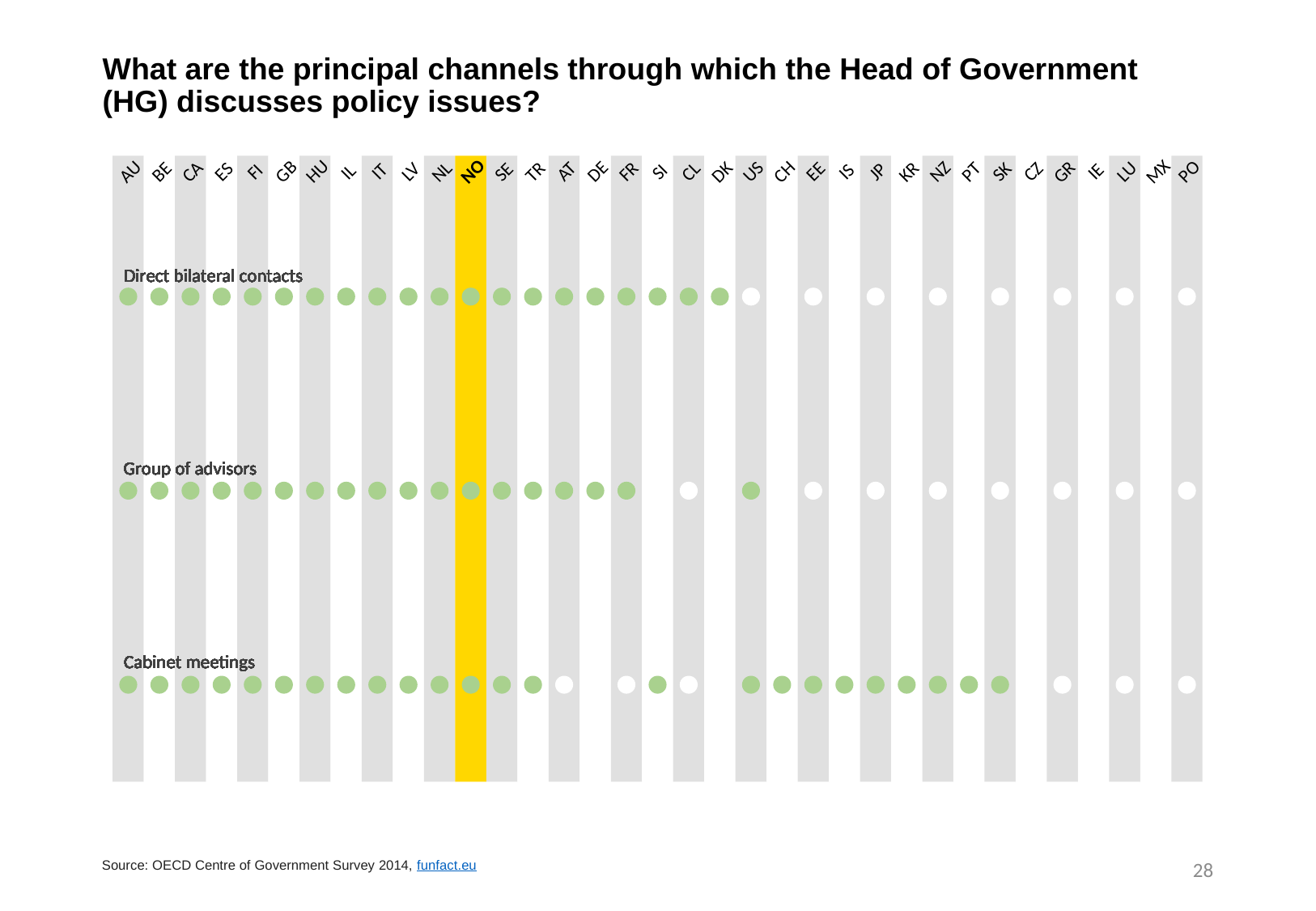

# What are the principal channels through which the Head of Government (HG) discusses policy issues?

NO
ES
SE
SI
US
IS
SK
PO
GB
GR
CA
CL
CH
CZ
AU
HU
LU
JP
FI
IL
IT
LV
NL
AT
DK
KR
IE
MX
NZ
TR
FR
PT
BE
DE
EE
Direct bilateral contacts
Direct bilateral contacts
Direct bilateral contacts
Direct bilateral contacts
Direct bilateral contacts
Direct bilateral contacts
Direct bilateral contacts
Direct bilateral contacts
Direct bilateral contacts
Direct bilateral contacts
Direct bilateral contacts
Direct bilateral contacts
Direct bilateral contacts
Direct bilateral contacts
Direct bilateral contacts
Direct bilateral contacts
Direct bilateral contacts
Direct bilateral contacts
Direct bilateral contacts
Direct bilateral contacts
Direct bilateral contacts
Direct bilateral contacts
Direct bilateral contacts
Direct bilateral contacts
Direct bilateral contacts
Direct bilateral contacts
Direct bilateral contacts
Direct bilateral contacts
Direct bilateral contacts
Direct bilateral contacts
Direct bilateral contacts
Direct bilateral contacts
Direct bilateral contacts
Direct bilateral contacts
Direct bilateral contacts

Group of advisors
Group of advisors
Group of advisors
Group of advisors
Group of advisors
Group of advisors
Group of advisors
Group of advisors
Group of advisors
Group of advisors
Group of advisors
Group of advisors
Group of advisors
Group of advisors
Group of advisors
Group of advisors
Group of advisors
Group of advisors
Group of advisors
Group of advisors
Group of advisors
Group of advisors
Group of advisors
Group of advisors
Group of advisors
Group of advisors
Group of advisors
Group of advisors
Group of advisors
Group of advisors
Group of advisors
Group of advisors
Group of advisors
Group of advisors
Group of advisors

Cabinet meetings
Cabinet meetings
Cabinet meetings
Cabinet meetings
Cabinet meetings
Cabinet meetings
Cabinet meetings
Cabinet meetings
Cabinet meetings
Cabinet meetings
Cabinet meetings
Cabinet meetings
Cabinet meetings
Cabinet meetings
Cabinet meetings
Cabinet meetings
Cabinet meetings
Cabinet meetings
Cabinet meetings
Cabinet meetings
Cabinet meetings
Cabinet meetings
Cabinet meetings
Cabinet meetings
Cabinet meetings
Cabinet meetings
Cabinet meetings
Cabinet meetings
Cabinet meetings
Cabinet meetings
Cabinet meetings
Cabinet meetings
Cabinet meetings
Cabinet meetings
Cabinet meetings

28